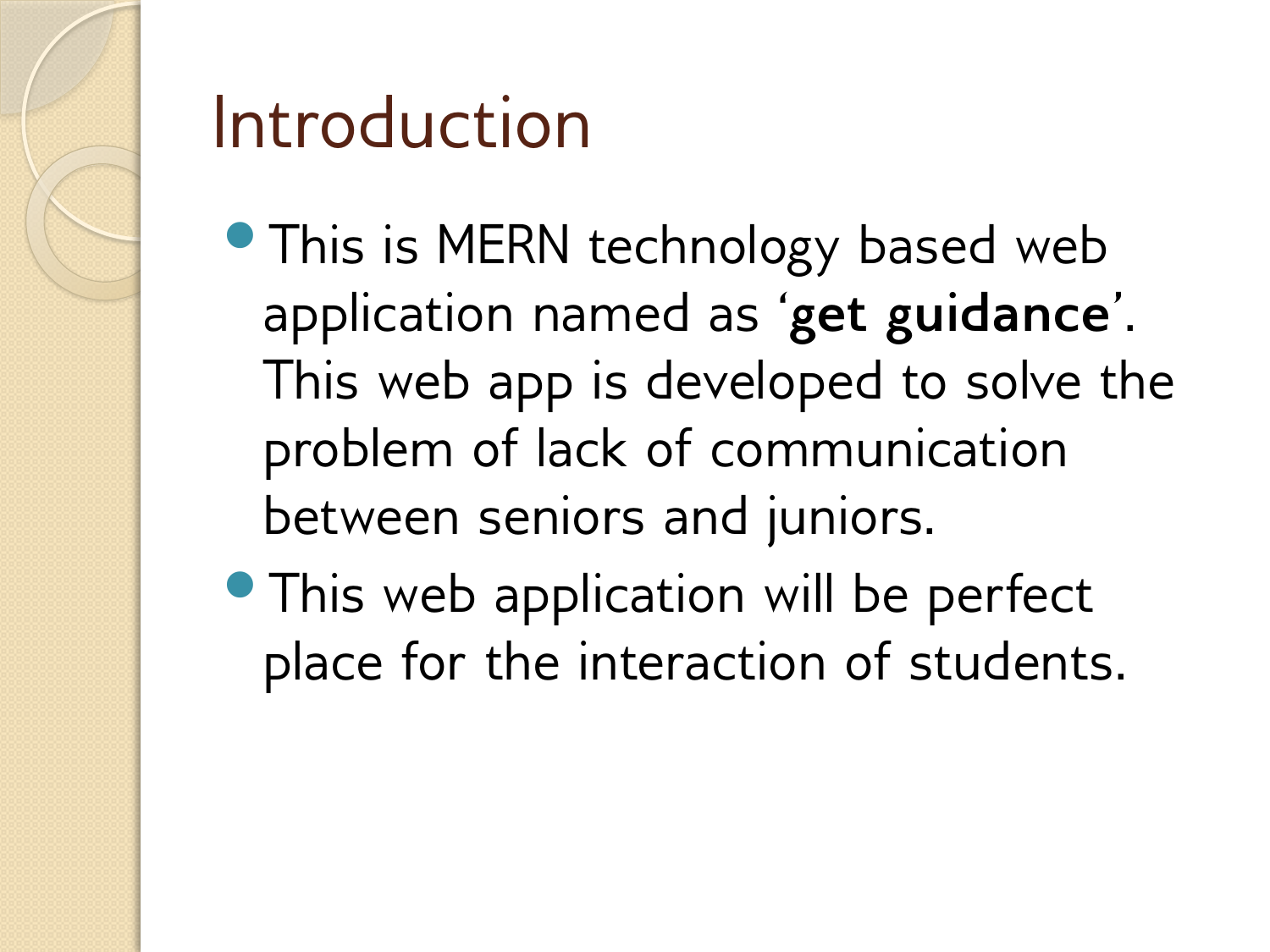

# Introduction
This is MERN technology based web application named as ‘get guidance’. This web app is developed to solve the problem of lack of communication between seniors and juniors.
This web application will be perfect place for the interaction of students.